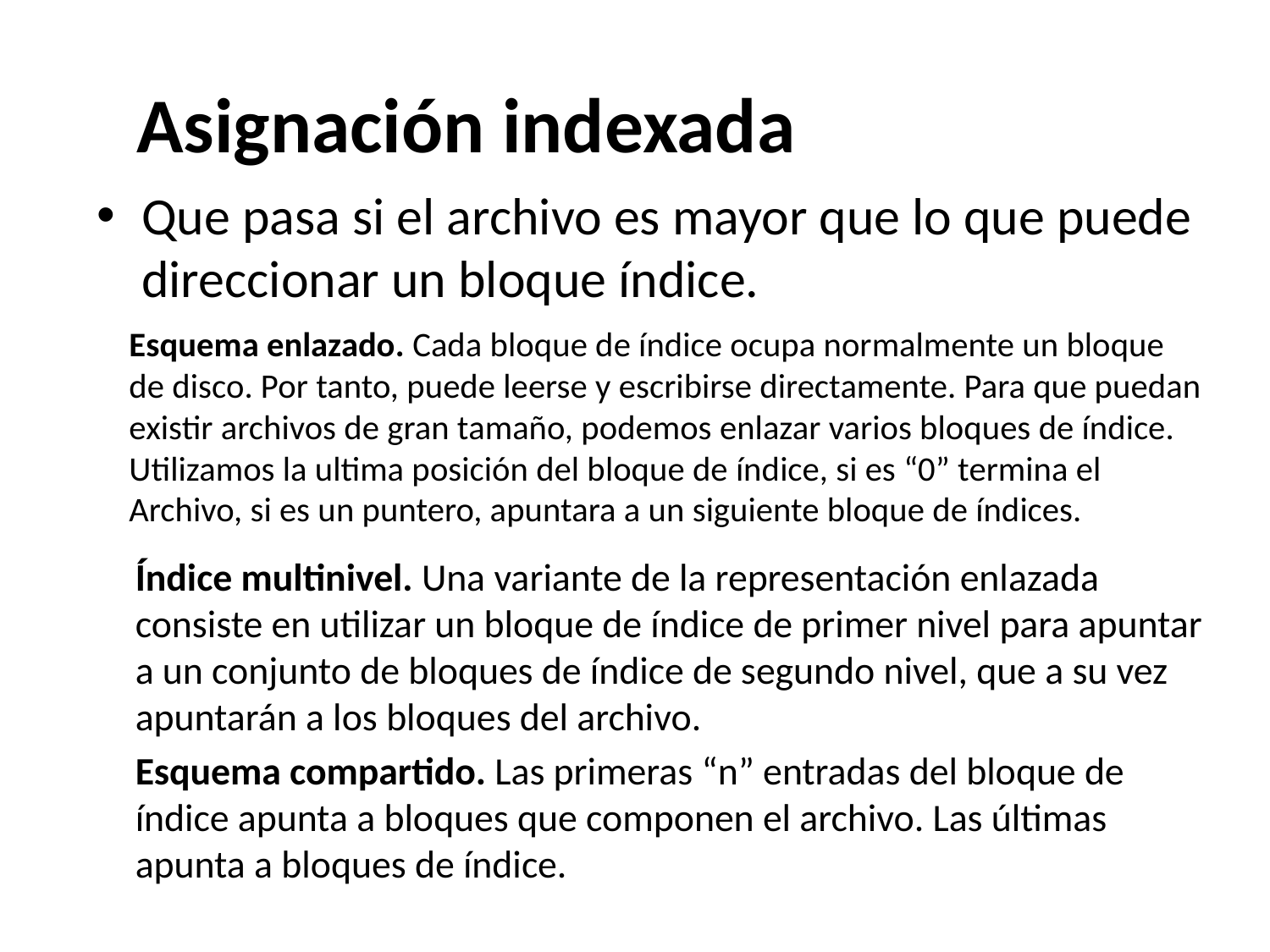

# Asignación indexada
Que pasa si el archivo es mayor que lo que puede direccionar un bloque índice.
	Esquema enlazado. Cada bloque de índice ocupa normalmente un bloque de disco. Por tanto, puede leerse y escribirse directamente. Para que puedan existir archivos de gran tamaño, podemos enlazar varios bloques de índice. Utilizamos la ultima posición del bloque de índice, si es “0” termina el Archivo, si es un puntero, apuntara a un siguiente bloque de índices.

	Índice multinivel. Una variante de la representación enlazada consiste en utilizar un bloque de índice de primer nivel para apuntar a un conjunto de bloques de índice de segundo nivel, que a su vez apuntarán a los bloques del archivo.
	Esquema compartido. Las primeras “n” entradas del bloque de índice apunta a bloques que componen el archivo. Las últimas apunta a bloques de índice.